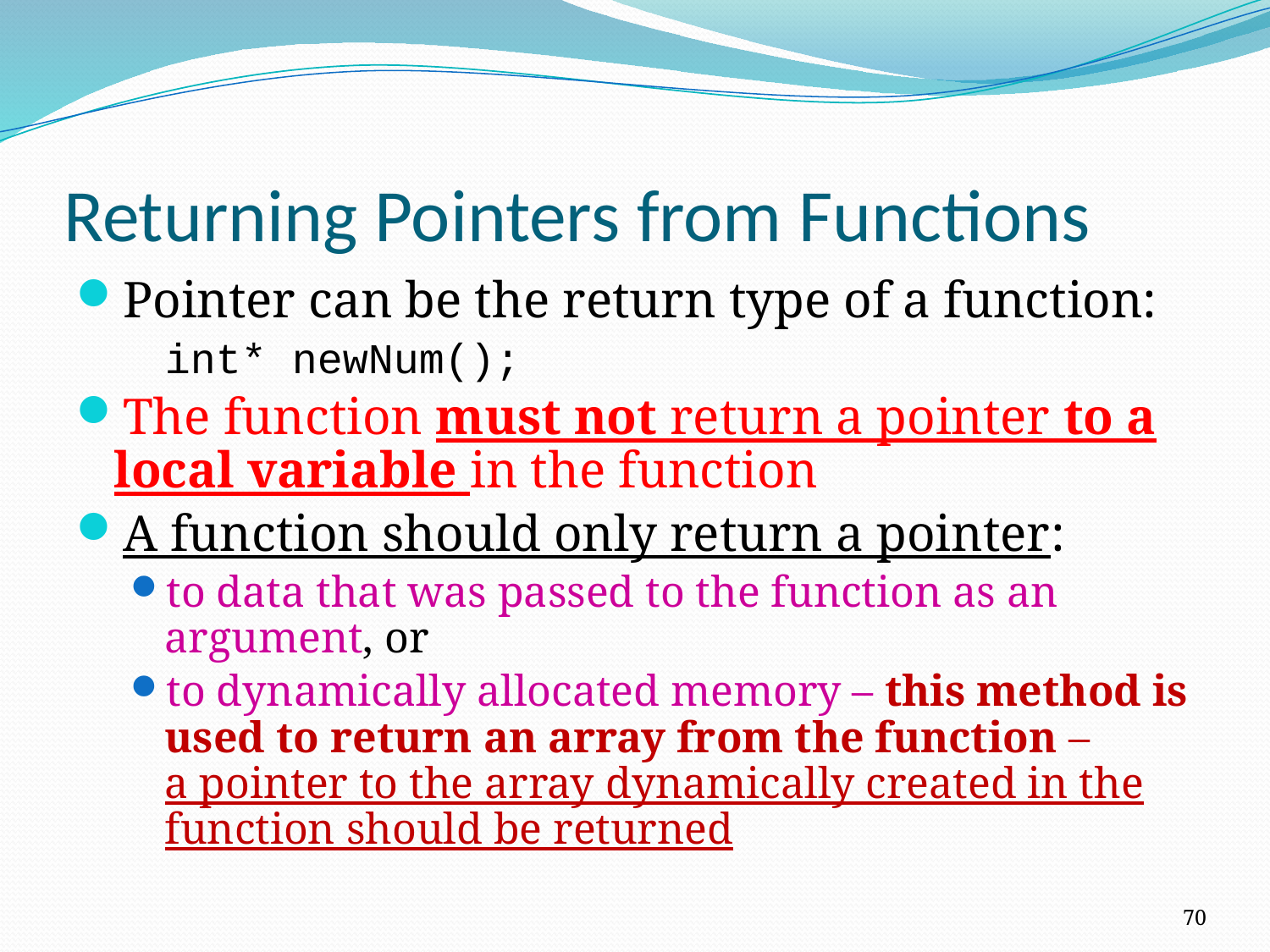

# Returning Pointers from Functions
Pointer can be the return type of a function:
	int* newNum();
The function must not return a pointer to a local variable in the function
A function should only return a pointer:
to data that was passed to the function as an argument, or
to dynamically allocated memory – this method is used to return an array from the function –
a pointer to the array dynamically created in the function should be returned
70